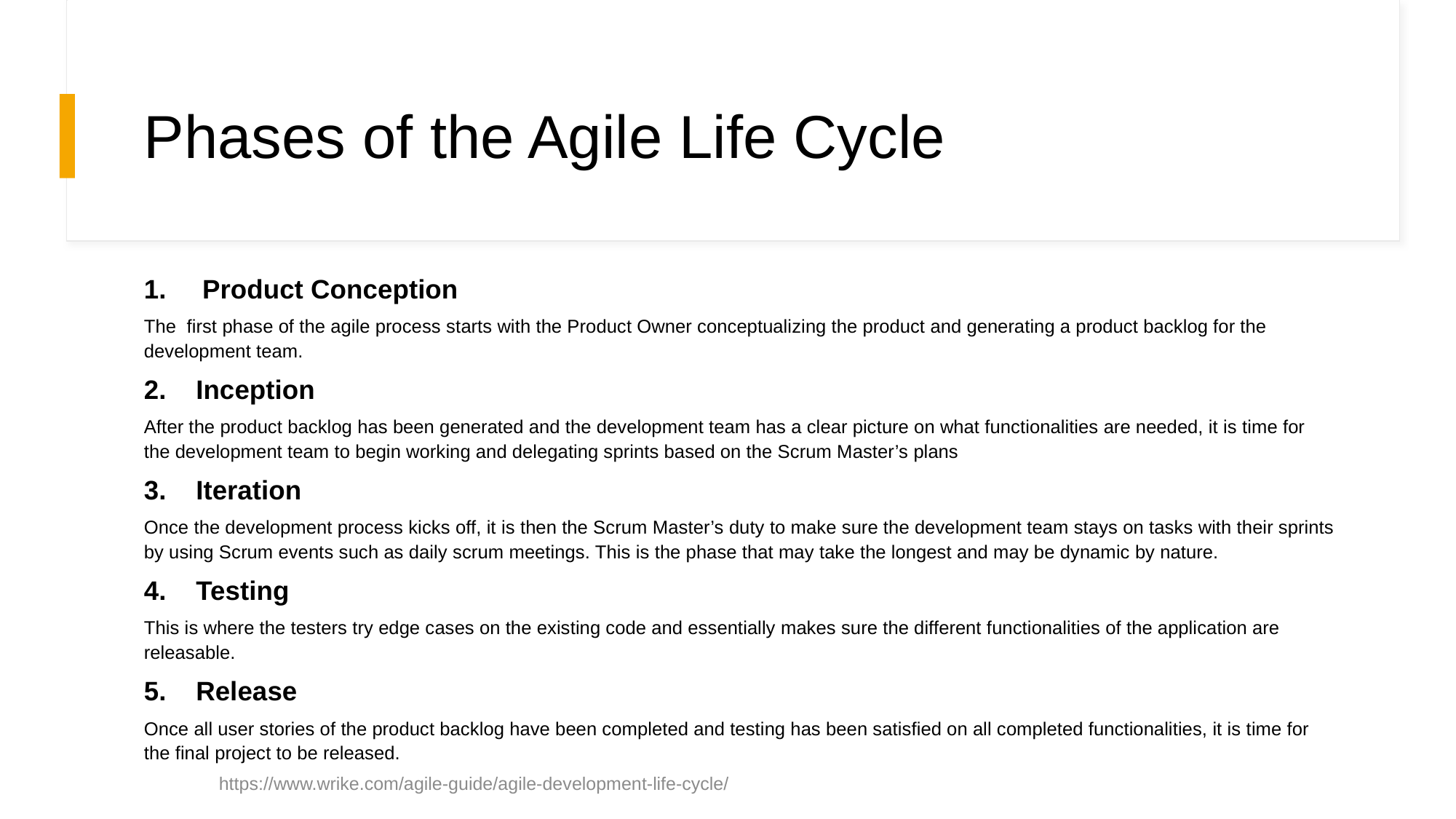

# Phases of the Agile Life Cycle
Product Conception
The  first phase of the agile process starts with the Product Owner conceptualizing the product and generating a product backlog for the development team.
Inception
After the product backlog has been generated and the development team has a clear picture on what functionalities are needed, it is time for the development team to begin working and delegating sprints based on the Scrum Master’s plans
Iteration
Once the development process kicks off, it is then the Scrum Master’s duty to make sure the development team stays on tasks with their sprints by using Scrum events such as daily scrum meetings. This is the phase that may take the longest and may be dynamic by nature.
Testing
This is where the testers try edge cases on the existing code and essentially makes sure the different functionalities of the application are releasable.
Release
Once all user stories of the product backlog have been completed and testing has been satisfied on all completed functionalities, it is time for the final project to be released.
https://www.wrike.com/agile-guide/agile-development-life-cycle/